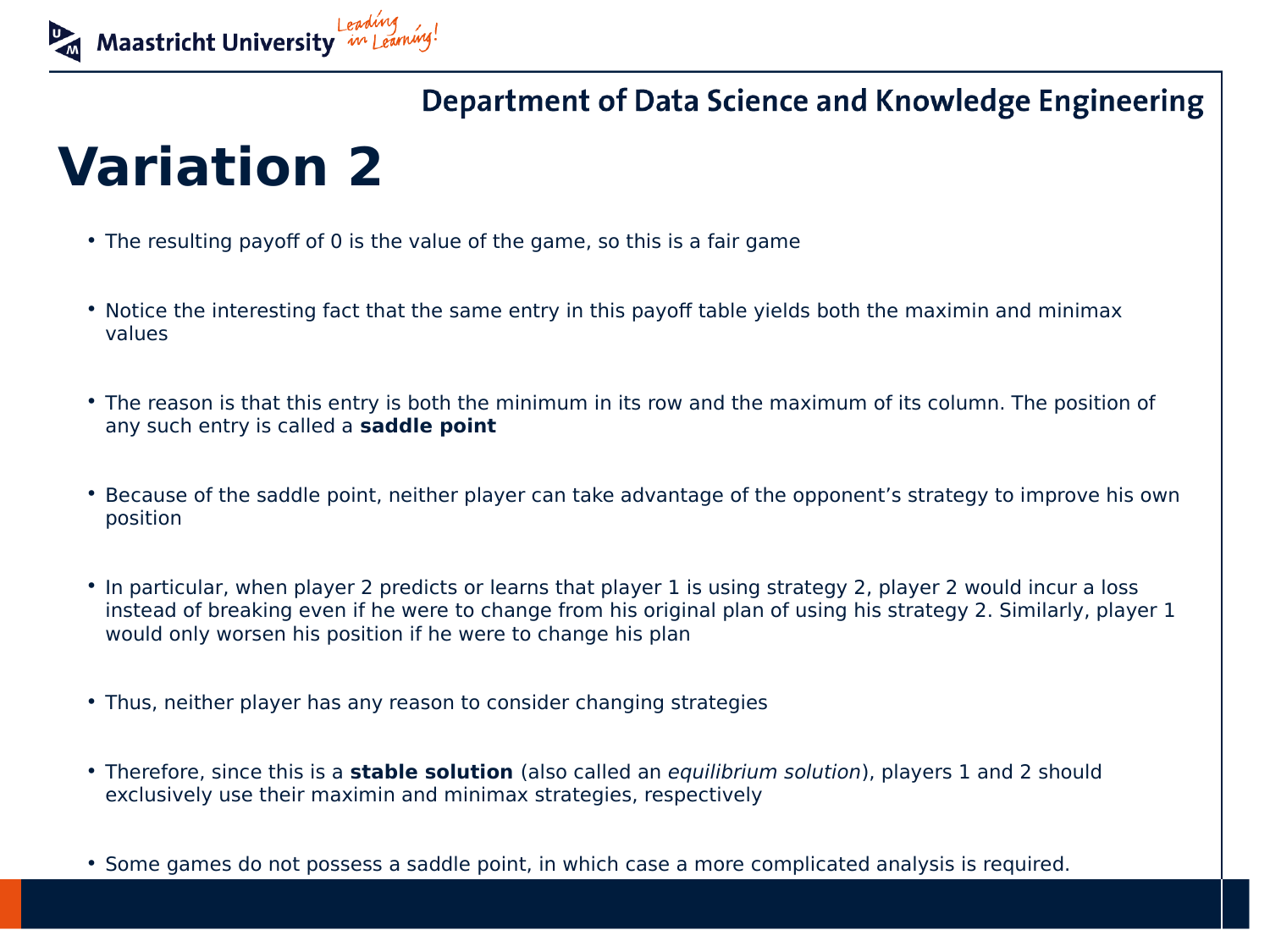

# Variation 2
The resulting payoff of 0 is the value of the game, so this is a fair game

Notice the interesting fact that the same entry in this payoff table yields both the maximin and minimax values

The reason is that this entry is both the minimum in its row and the maximum of its column. The position of any such entry is called a saddle point

Because of the saddle point, neither player can take advantage of the opponent’s strategy to improve his own position

In particular, when player 2 predicts or learns that player 1 is using strategy 2, player 2 would incur a loss instead of breaking even if he were to change from his original plan of using his strategy 2. Similarly, player 1 would only worsen his position if he were to change his plan

Thus, neither player has any reason to consider changing strategies

Therefore, since this is a stable solution (also called an equilibrium solution), players 1 and 2 should exclusively use their maximin and minimax strategies, respectively

Some games do not possess a saddle point, in which case a more complicated analysis is required.